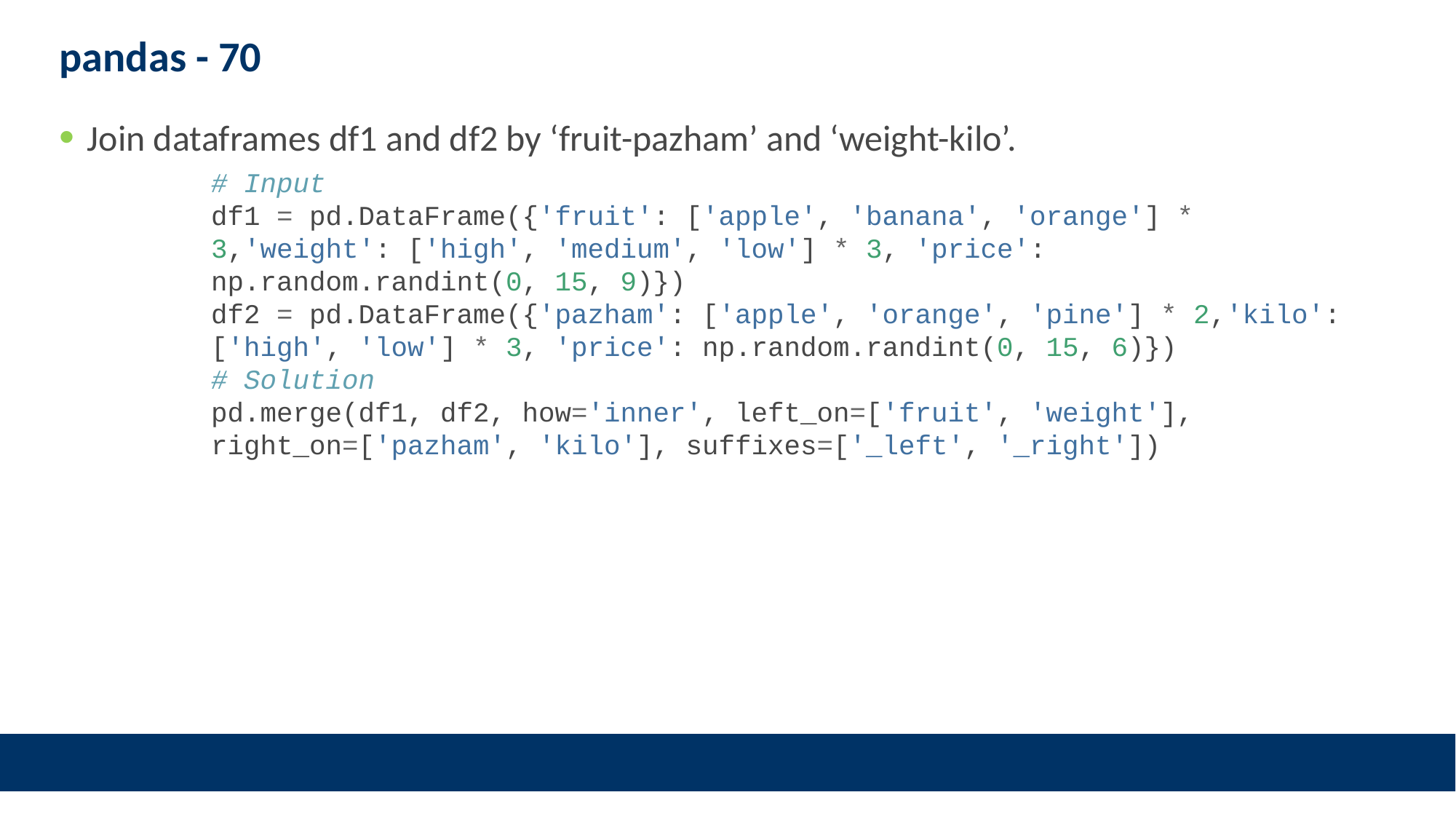

# pandas - 70
Join dataframes df1 and df2 by ‘fruit-pazham’ and ‘weight-kilo’.
# Input df1 = pd.DataFrame({'fruit': ['apple', 'banana', 'orange'] * 3,'weight': ['high', 'medium', 'low'] * 3, 'price': np.random.randint(0, 15, 9)}) df2 = pd.DataFrame({'pazham': ['apple', 'orange', 'pine'] * 2,'kilo': ['high', 'low'] * 3, 'price': np.random.randint(0, 15, 6)}) # Solution pd.merge(df1, df2, how='inner', left_on=['fruit', 'weight'], right_on=['pazham', 'kilo'], suffixes=['_left', '_right'])